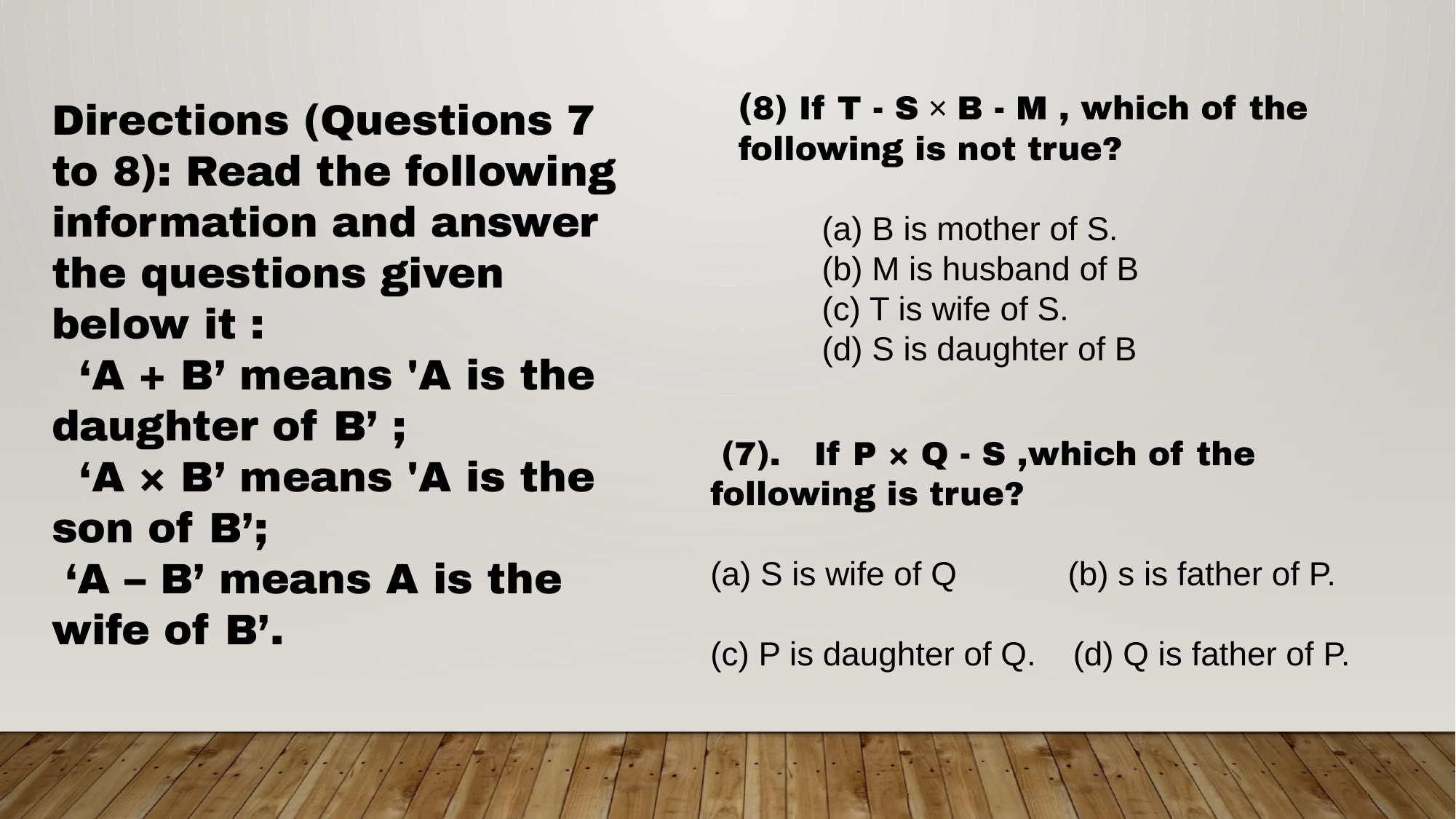

(8) If T - S × B - M , which of the following is not true?

         (a) B is mother of S.
         (b) M is husband of B
         (c) T is wife of S.
         (d) S is daughter of B

Directions (Questions 7 to 8): Read the following information and answer the questions given below it :
  ‘A + B’ means 'A is the daughter of B’ ;
  ‘A × B’ means 'A is the son of B’;
 ‘A – B’ means A is the wife of B’.

 (7).   If P × Q - S ,which of the following is true?

(a) S is wife of Q            (b) s is father of P.

(c) P is daughter of Q.    (d) Q is father of P.